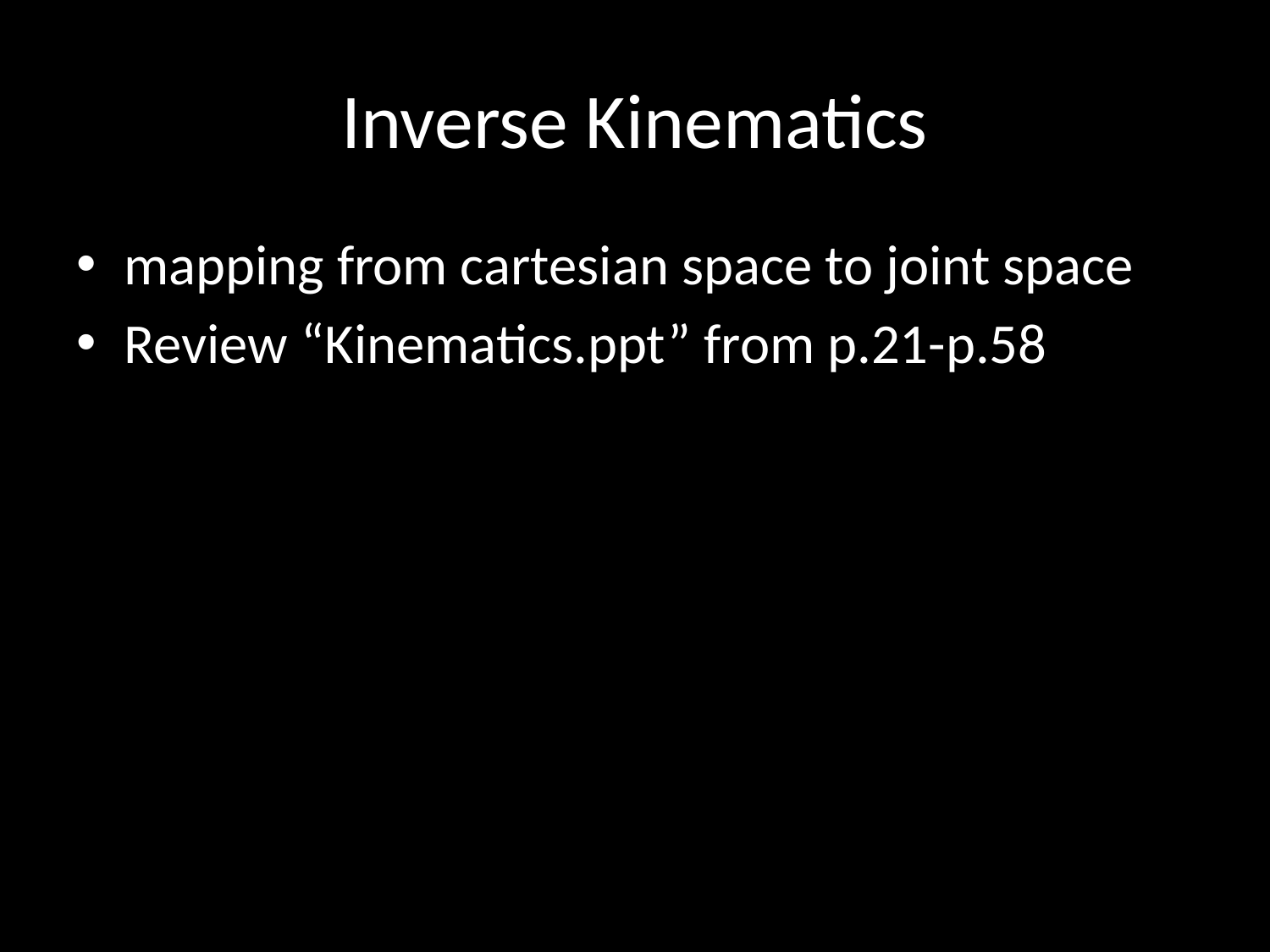

# Inverse Kinematics
mapping from cartesian space to joint space
Review “Kinematics.ppt” from p.21-p.58